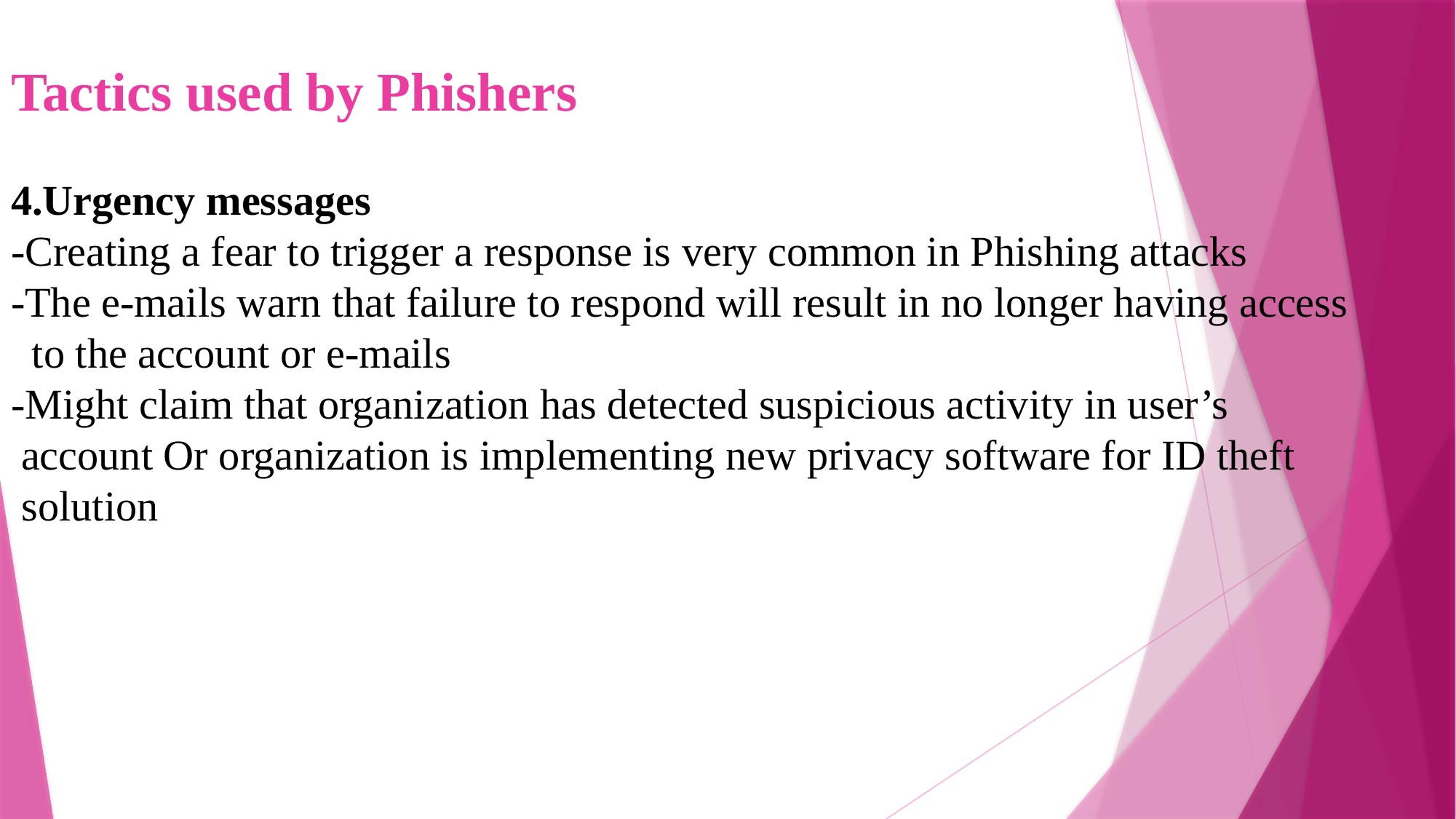

Tactics used by Phishers

4.Urgency messages
-Creating a fear to trigger a response is very common in Phishing attacks
-The e-mails warn that failure to respond will result in no longer having access
  to the account or e-mails
-Might claim that organization has detected suspicious activity in user’s
 account Or organization is implementing new privacy software for ID theft
 solution